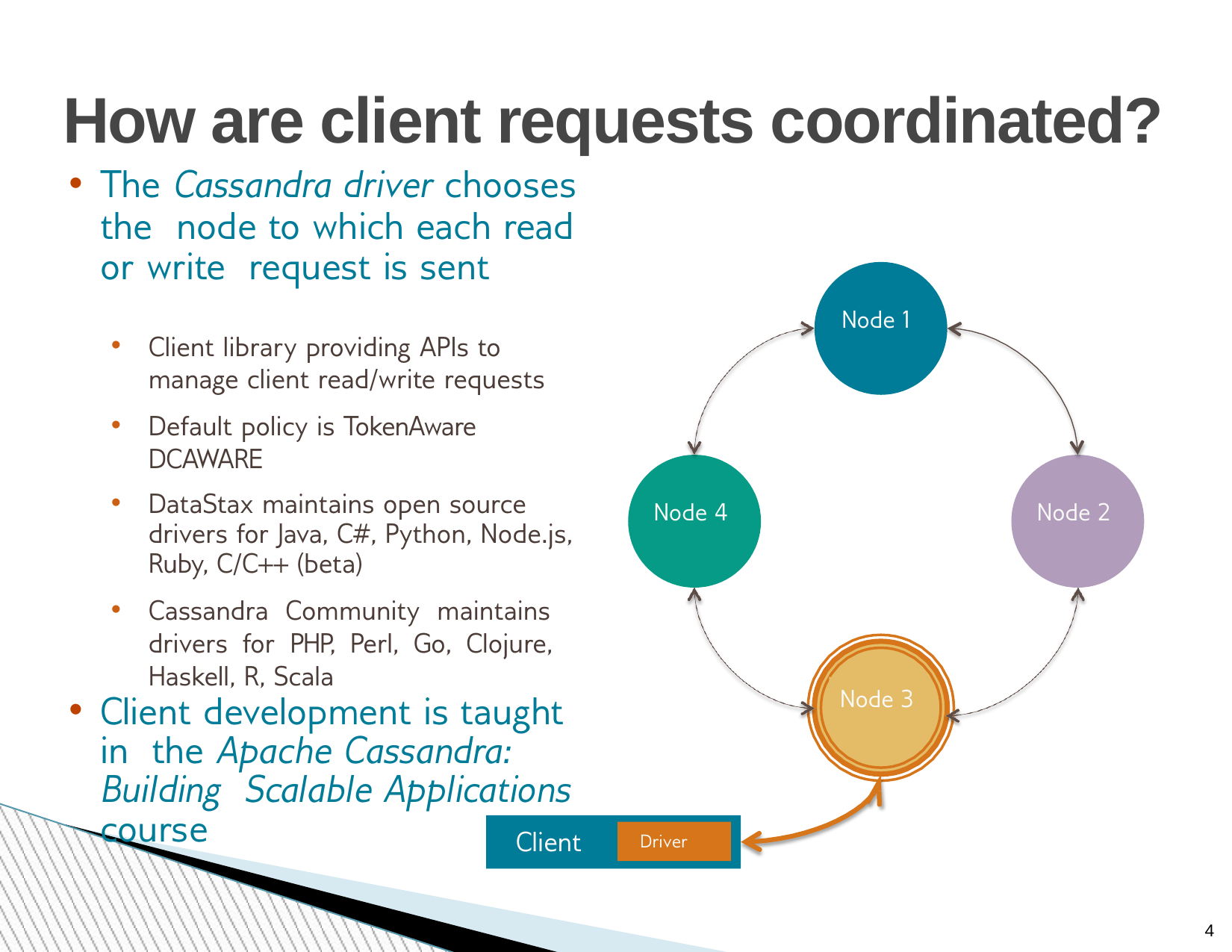

# How are client requests coordinated?
The Cassandra driver chooses the  node to which each read or write  request is sent

Node 1

Client library providing APIs to  manage client read/write requests
Default policy is TokenAware  DCAWARE
DataStax maintains open source  drivers for Java, C#, Python, Node.js,  Ruby, C/C++ (beta)
Cassandra Community maintains  drivers for PHP, Perl, Go, Clojure,  Haskell, R, Scala

Node 4
Node 2

Node 3
Client development is taught in  the Apache Cassandra: Building  Scalable Applications course

Client

Driver
4